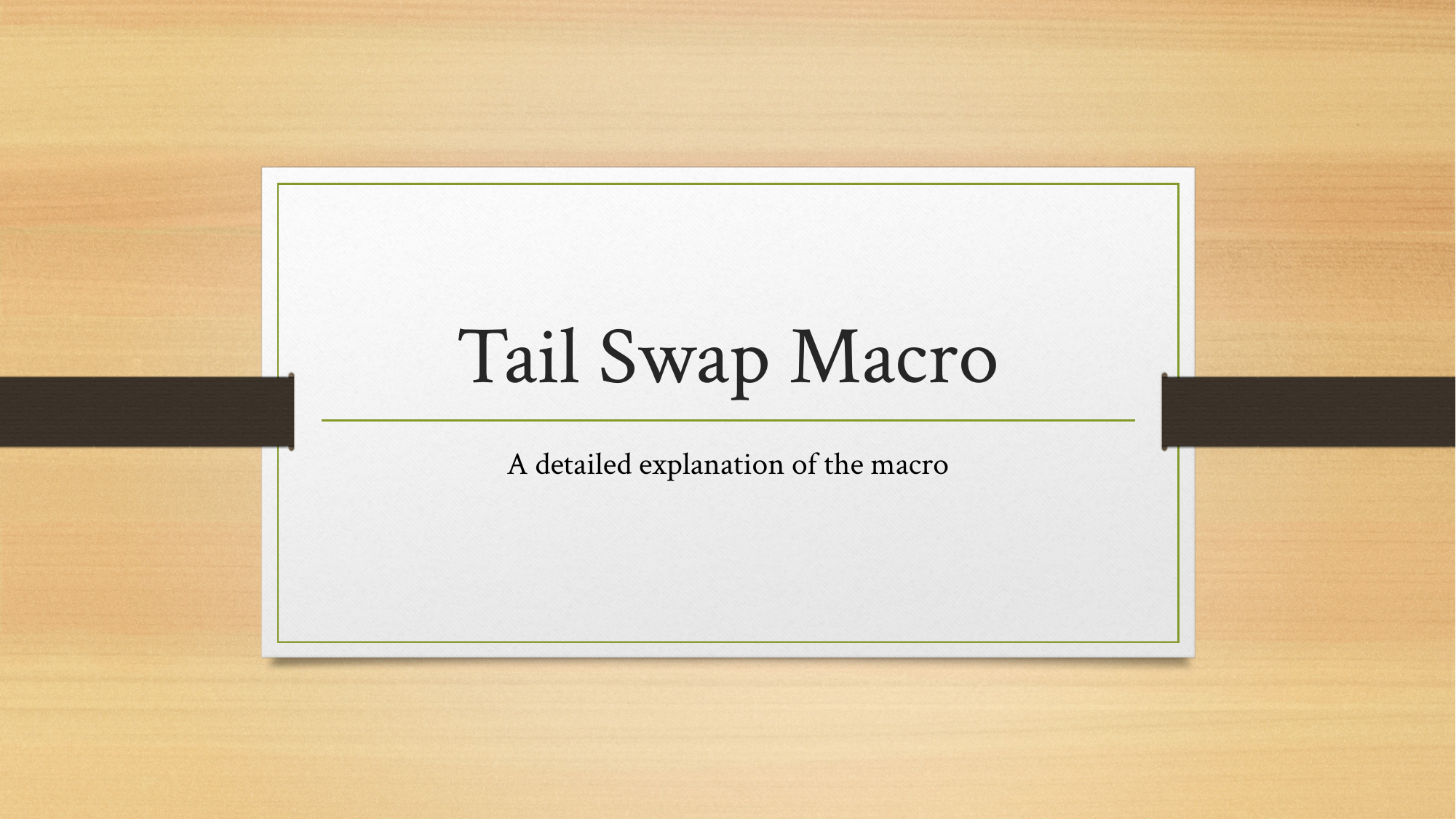

# Tail Swap Macro
A detailed explanation of the macro